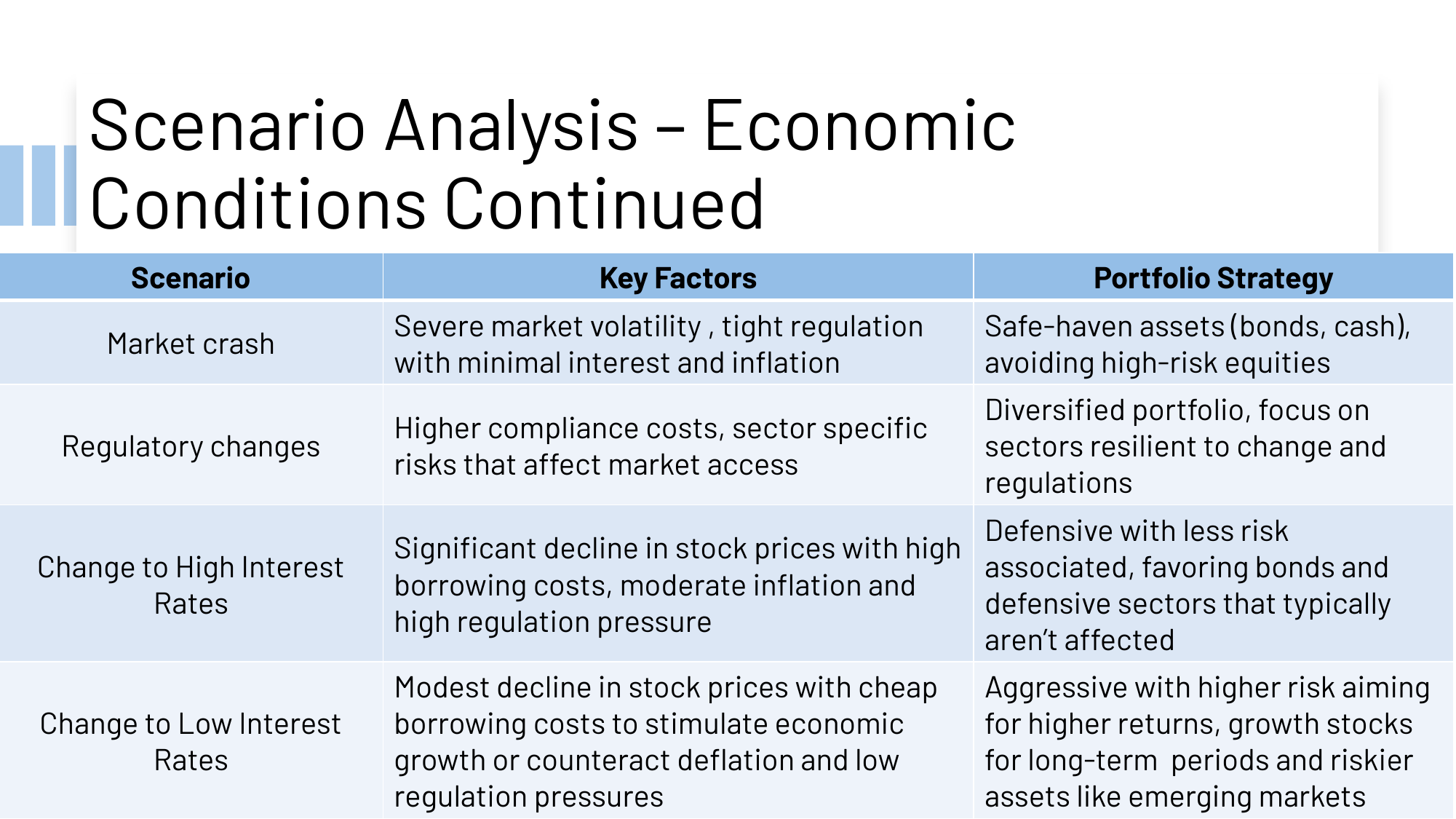

# Scenario Analysis – Economic Conditions Continued

| Scenario | Key Factors | Portfolio Strategy |
| --- | --- | --- |
| Market crash | Severe market volatility , tight regulation with minimal interest and inflation | Safe-haven assets (bonds, cash), avoiding high-risk equities |
| Regulatory changes | Higher compliance costs, sector specific risks that affect market access | Diversified portfolio, focus on sectors resilient to change and regulations |
| Change to High Interest Rates | Significant decline in stock prices with high borrowing costs, moderate inflation and high regulation pressure | Defensive with less risk associated, favoring bonds and defensive sectors that typically aren’t affected |
| Change to Low Interest Rates | Modest decline in stock prices with cheap borrowing costs to stimulate economic growth or counteract deflation and low regulation pressures | Aggressive with higher risk aiming for higher returns, growth stocks for long-term periods and riskier assets like emerging markets |